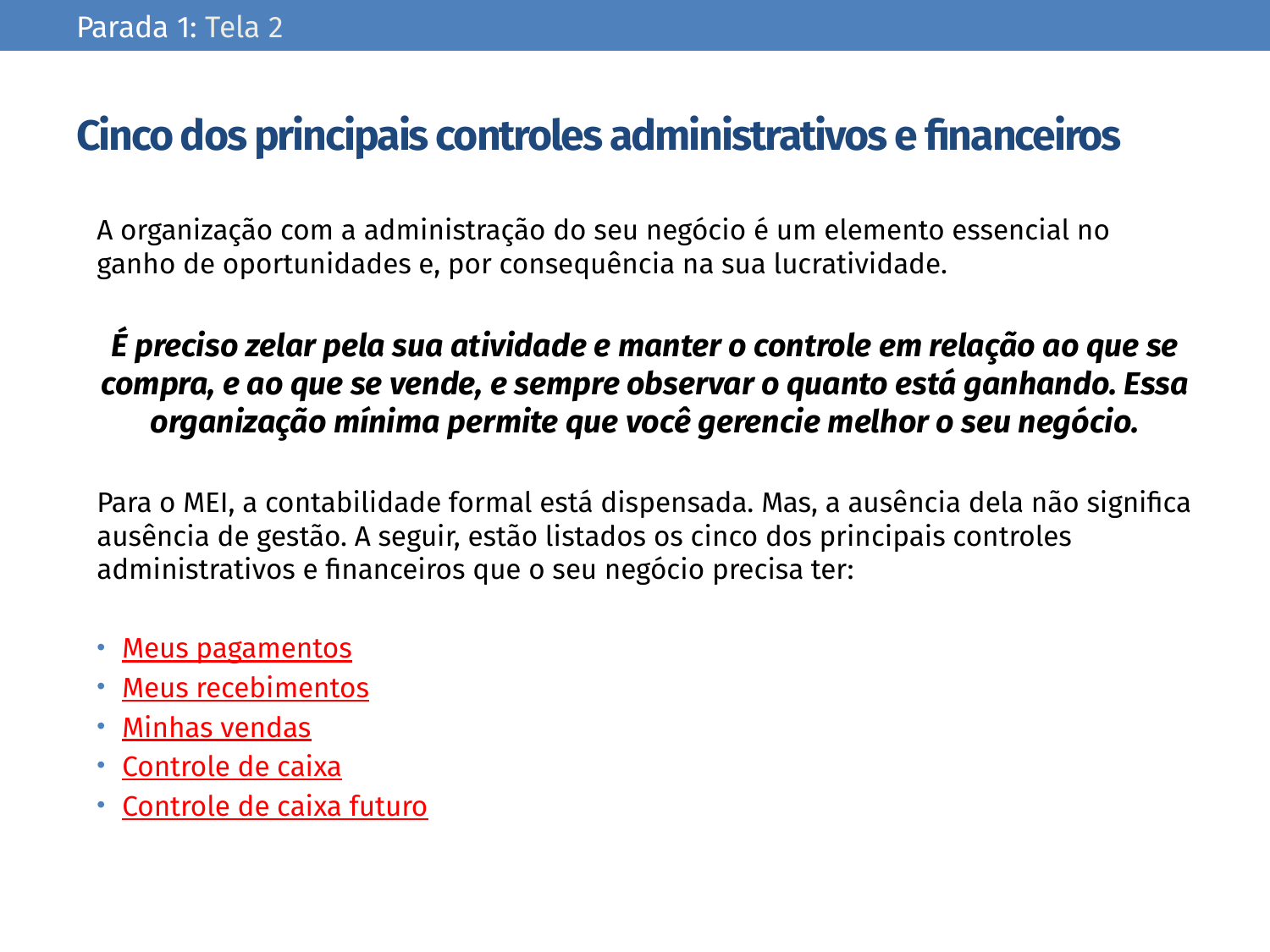

Parada 1: Tela 2
# Cinco dos principais controles administrativos e financeiros
A organização com a administração do seu negócio é um elemento essencial no ganho de oportunidades e, por consequência na sua lucratividade.

É preciso zelar pela sua atividade e manter o controle em relação ao que se compra, e ao que se vende, e sempre observar o quanto está ganhando. Essa organização mínima permite que você gerencie melhor o seu negócio.

Para o MEI, a contabilidade formal está dispensada. Mas, a ausência dela não significa ausência de gestão. A seguir, estão listados os cinco dos principais controles administrativos e financeiros que o seu negócio precisa ter:

Meus pagamentos
Meus recebimentos
Minhas vendas
Controle de caixa
Controle de caixa futuro